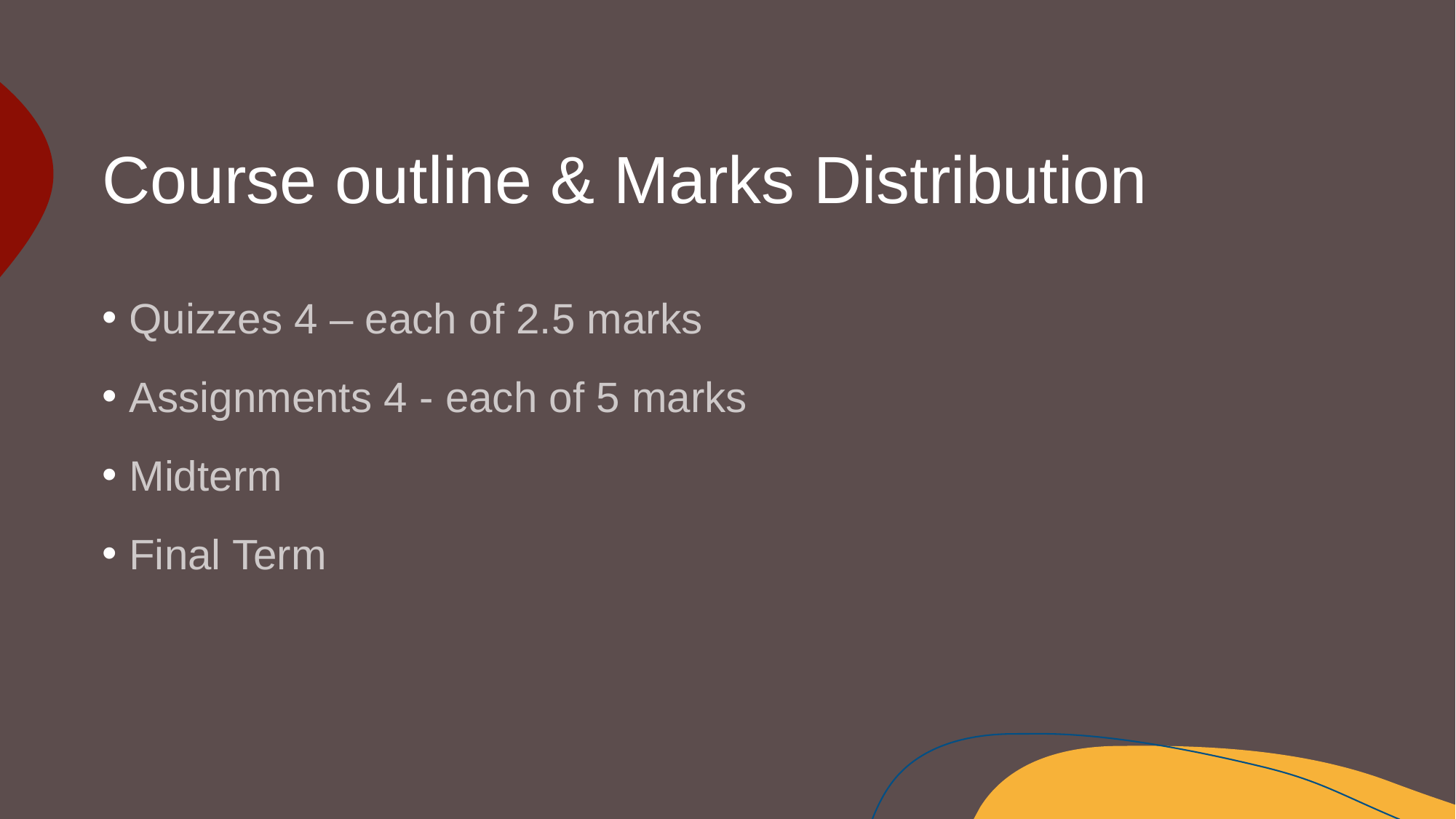

# Course outline & Marks Distribution
Quizzes 4 – each of 2.5 marks
Assignments 4 - each of 5 marks
Midterm
Final Term